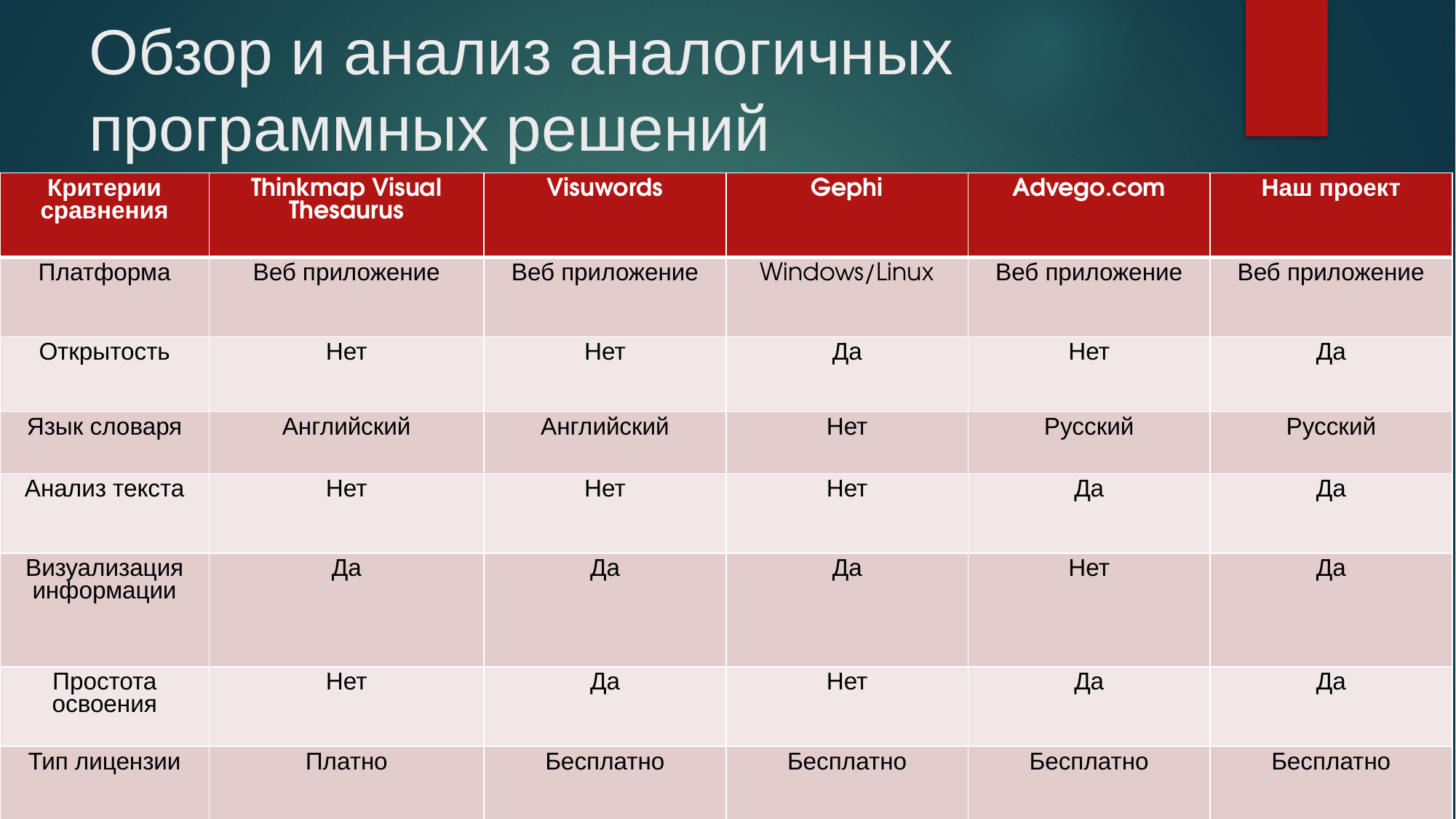

# Обзор и анализ аналогичных программных решений
| Критерии сравнения | Thinkmap Visual Thesaurus | Visuwords | Gephi | Advego.com | Наш проект |
| --- | --- | --- | --- | --- | --- |
| Платформа | Веб приложение | Веб приложение | Windows/Linux | Веб приложение | Веб приложение |
| Открытость | Нет | Нет | Да | Нет | Да |
| Язык словаря | Английский | Английский | Нет | Русский | Русский |
| Анализ текста | Нет | Нет | Нет | Да | Да |
| Визуализация информации | Да | Да | Да | Нет | Да |
| Простота освоения | Нет | Да | Нет | Да | Да |
| Тип лицензии | Платно | Бесплатно | Бесплатно | Бесплатно | Бесплатно |